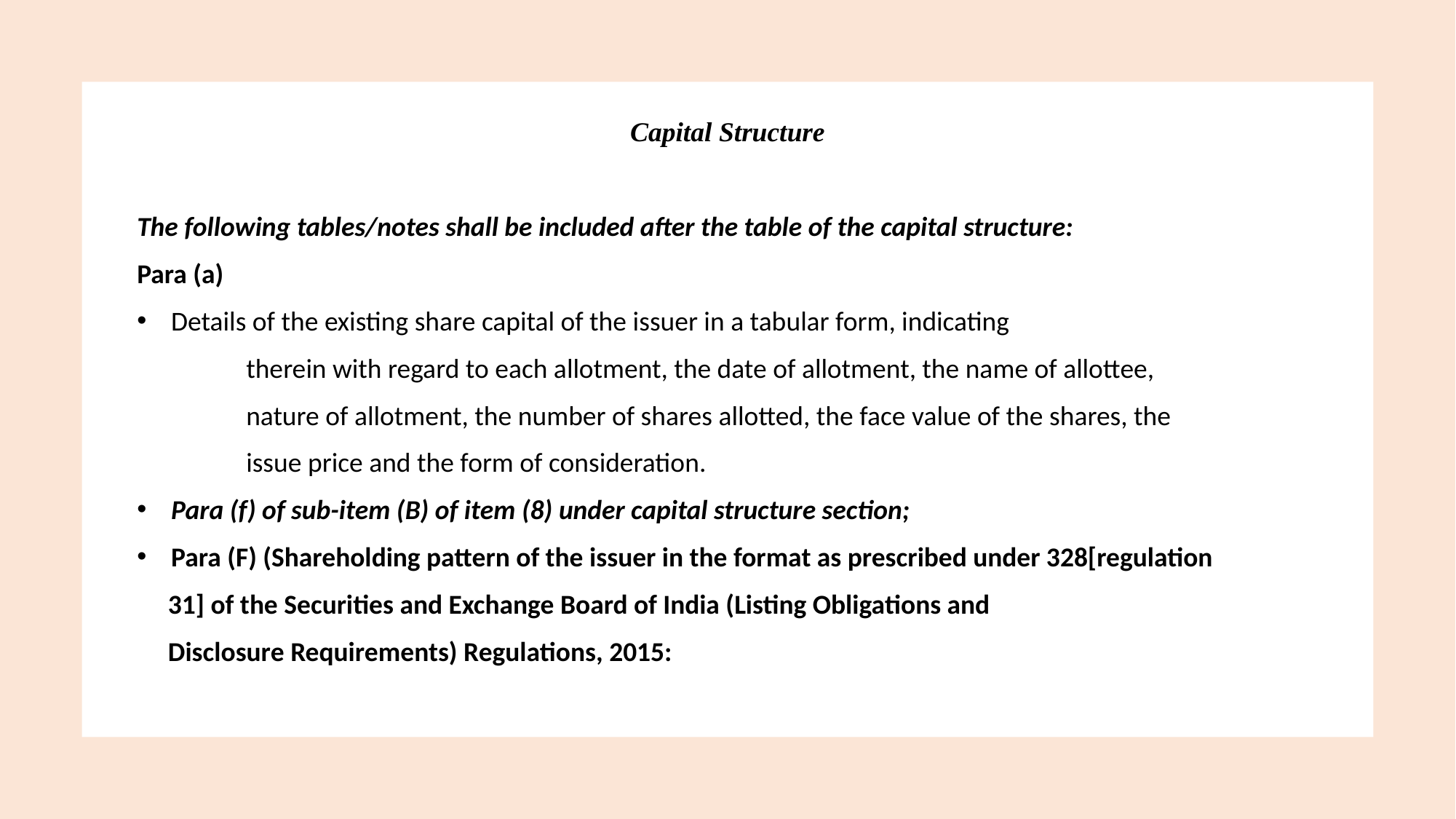

Capital Structure

The following tables/notes shall be included after the table of the capital structure:
Para (a)
Details of the existing share capital of the issuer in a tabular form, indicating
 	therein with regard to each allotment, the date of allotment, the name of allottee,
	nature of allotment, the number of shares allotted, the face value of the shares, the
	issue price and the form of consideration.
Para (f) of sub-item (B) of item (8) under capital structure section;
Para (F) (Shareholding pattern of the issuer in the format as prescribed under 328[regulation
     31] of the Securities and Exchange Board of India (Listing Obligations and
     Disclosure Requirements) Regulations, 2015: